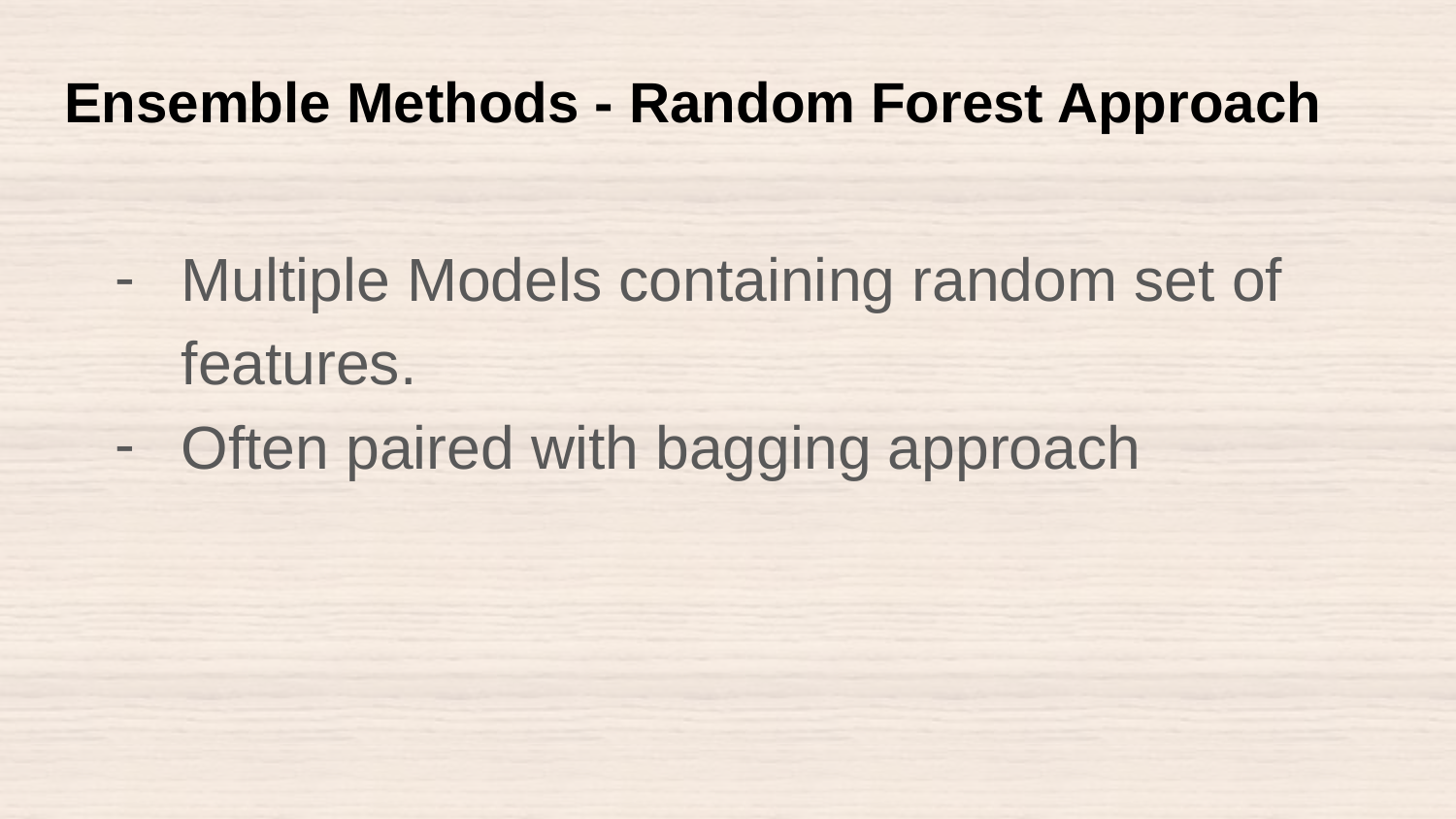

# Ensemble Methods - Random Forest Approach
Multiple Models containing random set of features.
Often paired with bagging approach